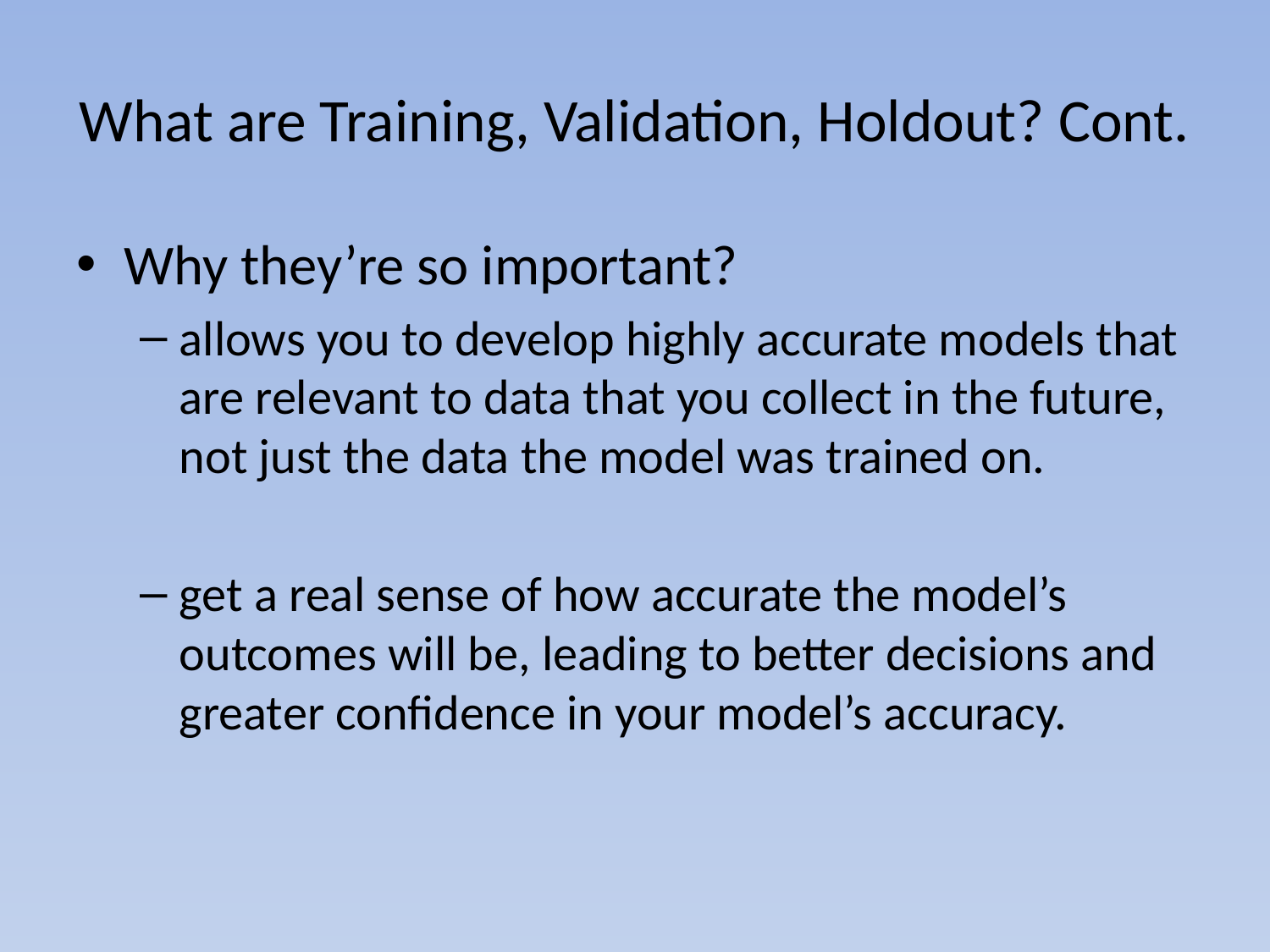

# What are Training, Validation, Holdout? Cont.
Why they’re so important?
allows you to develop highly accurate models that are relevant to data that you collect in the future, not just the data the model was trained on.

get a real sense of how accurate the model’s outcomes will be, leading to better decisions and greater confidence in your model’s accuracy.